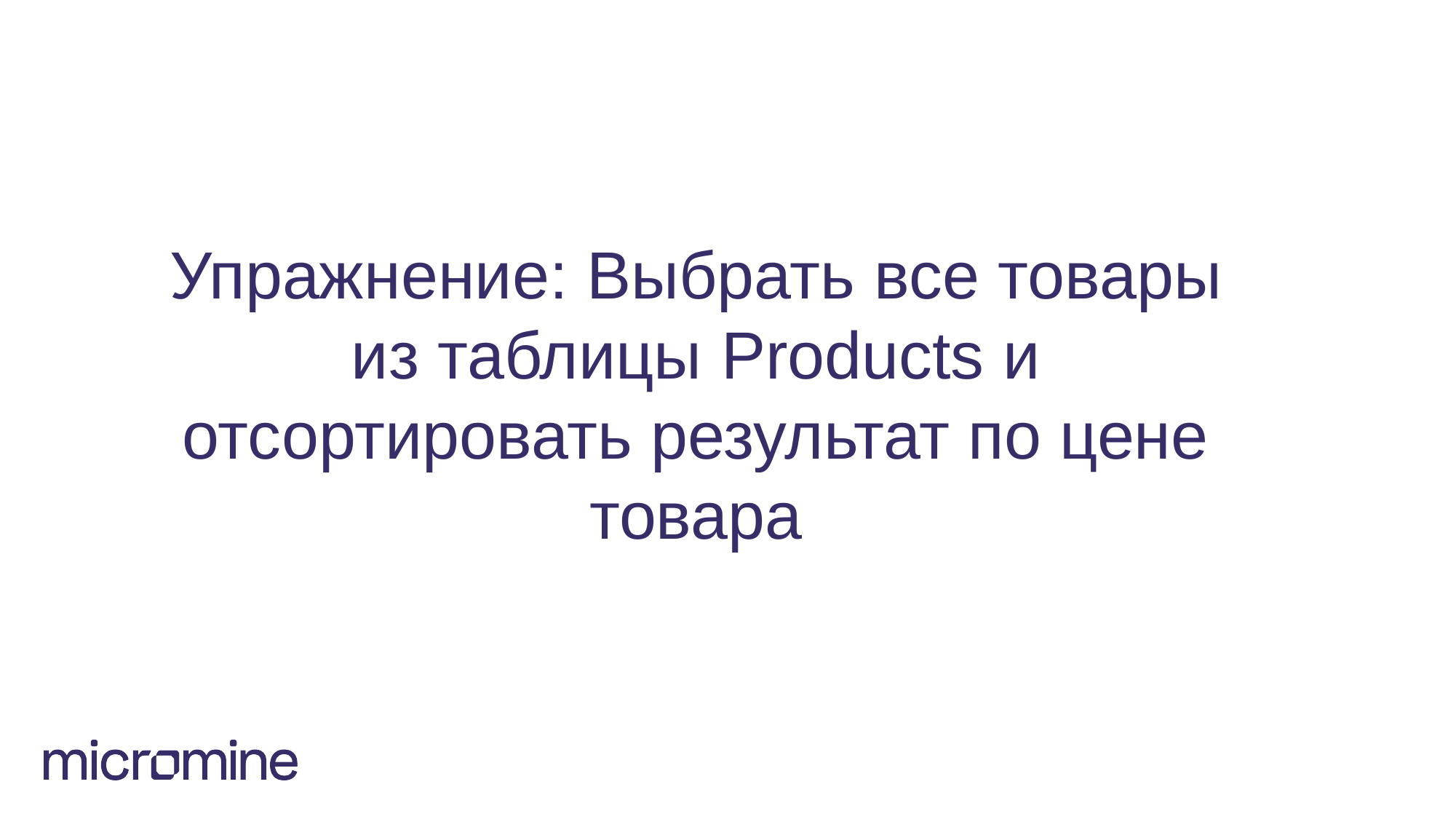

#
Упражнение: Выбрать все товары из таблицы Products и отсортировать результат по цене товара